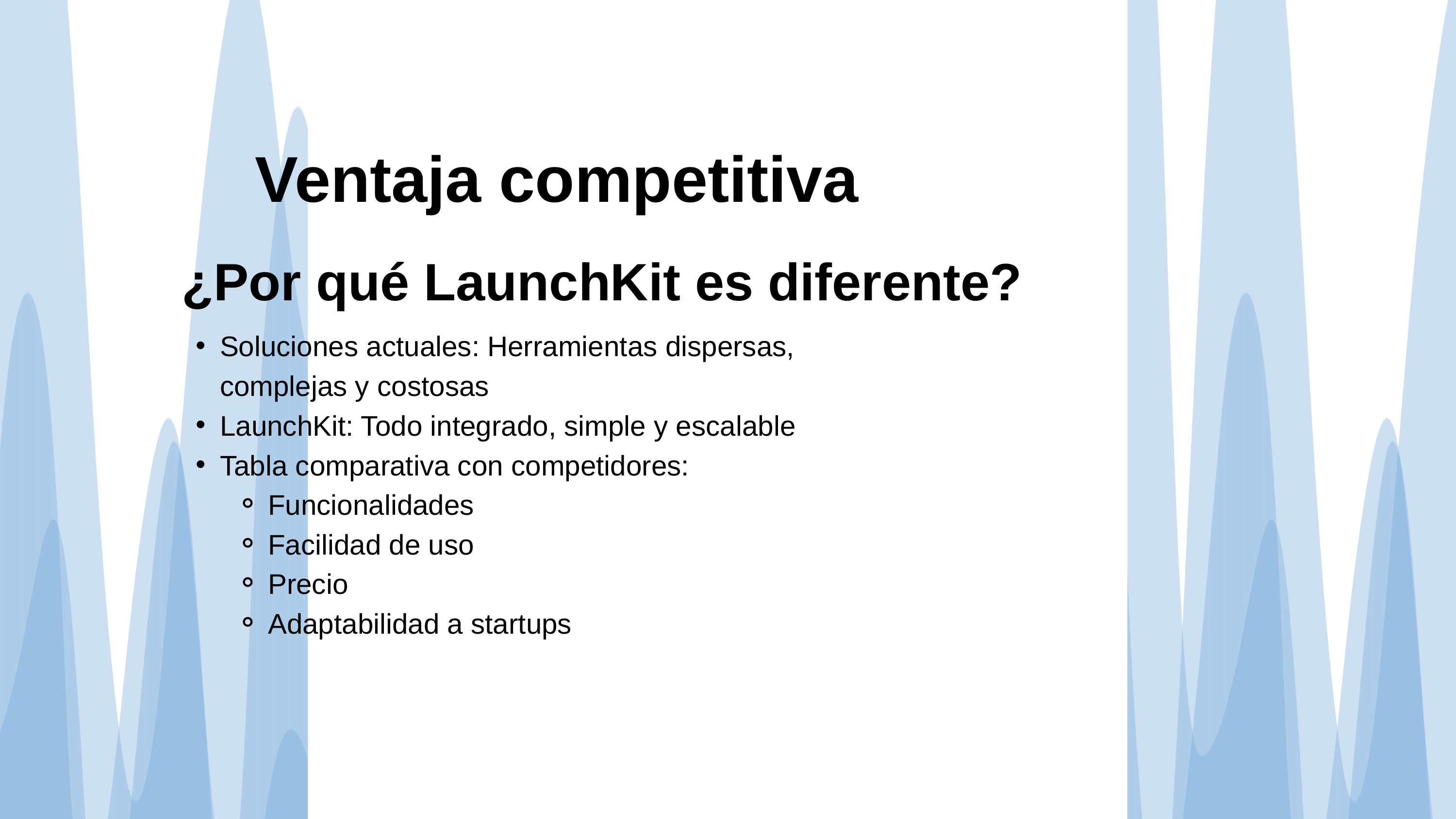

Ventaja competitiva
¿Por qué LaunchKit es diferente?
Soluciones actuales: Herramientas dispersas, complejas y costosas
LaunchKit: Todo integrado, simple y escalable
Tabla comparativa con competidores:
Funcionalidades
Facilidad de uso
Precio
Adaptabilidad a startups